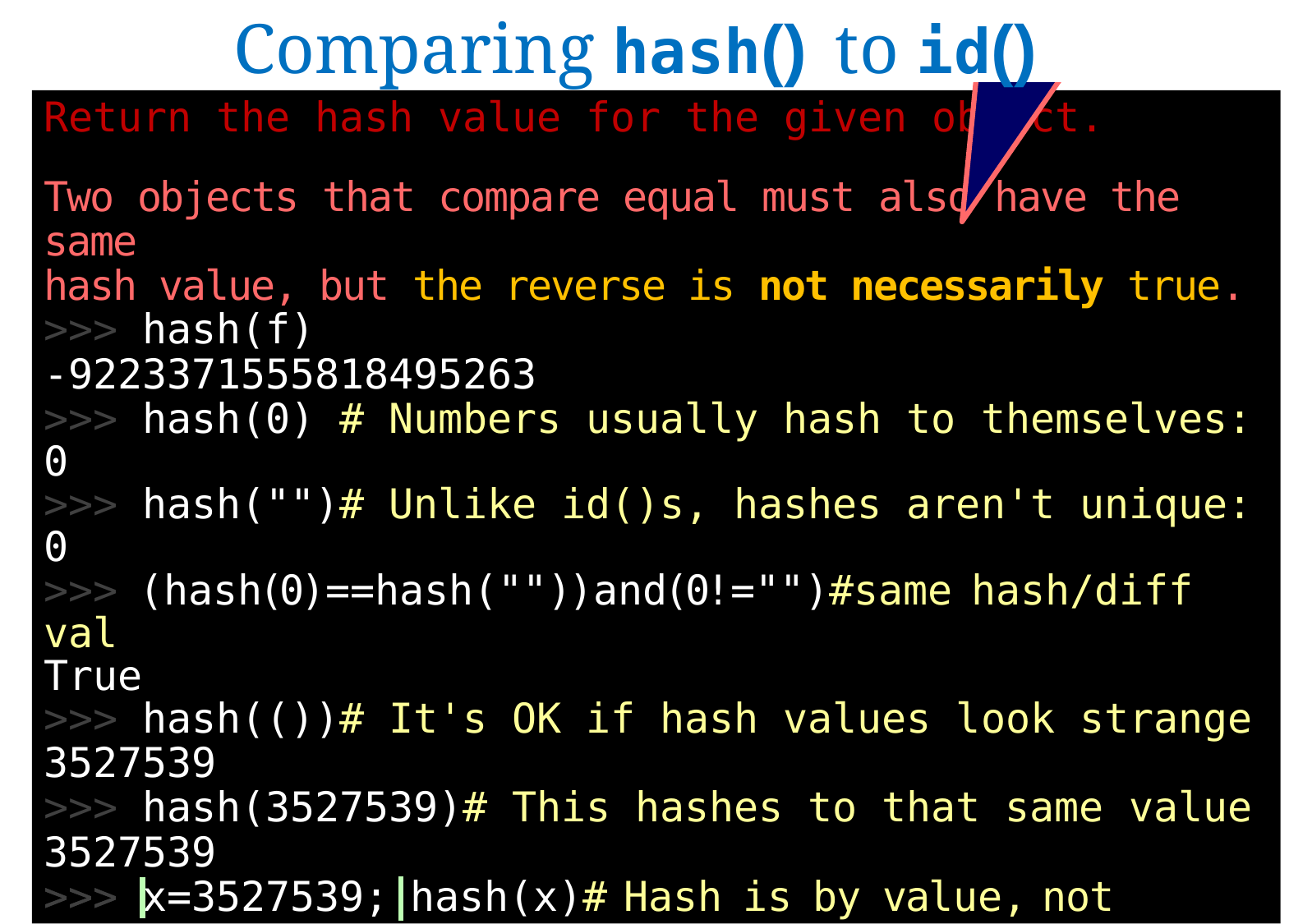

This sentence is not easy
 to read…
A better-written version: “A specific value always hashes the same, but 2 different values can get the same hash.”
A better-written version: “A specific value always hashes the same, but 2 different values can get the same hash.”
Comparing hash()  to id()
Return the hash value for the given object.

Two objects that compare equal must also have the same
hash value, but the reverse is not necessarily true.
>>> hash(f)
-9223371555818495263
>>> hash(0) # Numbers usually hash to themselves:
0
>>> hash("")# Unlike id()s, hashes aren't unique:
0
>>> (hash(0)==hash(""))and(0!="")#same hash/diff val
True
>>> hash(())# It's OK if hash values look strange
3527539
>>> hash(3527539)# This hashes to that same value
3527539
>>> x=3527539; hash(x)# Hash is by value, not object
3527539
>>> hash((x,))
>>>